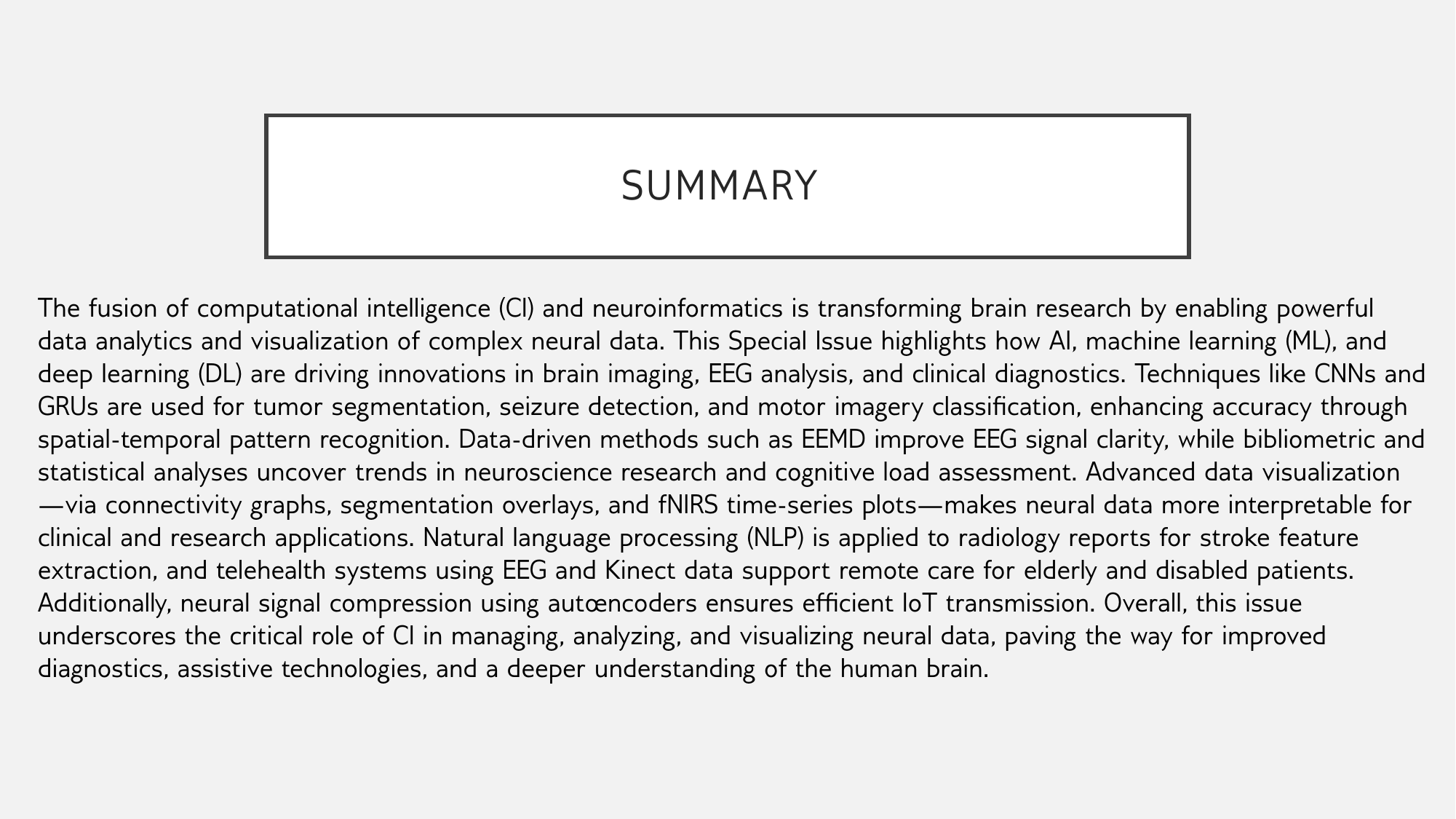

# Summary
The fusion of computational intelligence (CI) and neuroinformatics is transforming brain research by enabling powerful data analytics and visualization of complex neural data. This Special Issue highlights how AI, machine learning (ML), and deep learning (DL) are driving innovations in brain imaging, EEG analysis, and clinical diagnostics. Techniques like CNNs and GRUs are used for tumor segmentation, seizure detection, and motor imagery classification, enhancing accuracy through spatial-temporal pattern recognition. Data-driven methods such as EEMD improve EEG signal clarity, while bibliometric and statistical analyses uncover trends in neuroscience research and cognitive load assessment. Advanced data visualization—via connectivity graphs, segmentation overlays, and fNIRS time-series plots—makes neural data more interpretable for clinical and research applications. Natural language processing (NLP) is applied to radiology reports for stroke feature extraction, and telehealth systems using EEG and Kinect data support remote care for elderly and disabled patients. Additionally, neural signal compression using autoencoders ensures efficient IoT transmission. Overall, this issue underscores the critical role of CI in managing, analyzing, and visualizing neural data, paving the way for improved diagnostics, assistive technologies, and a deeper understanding of the human brain.